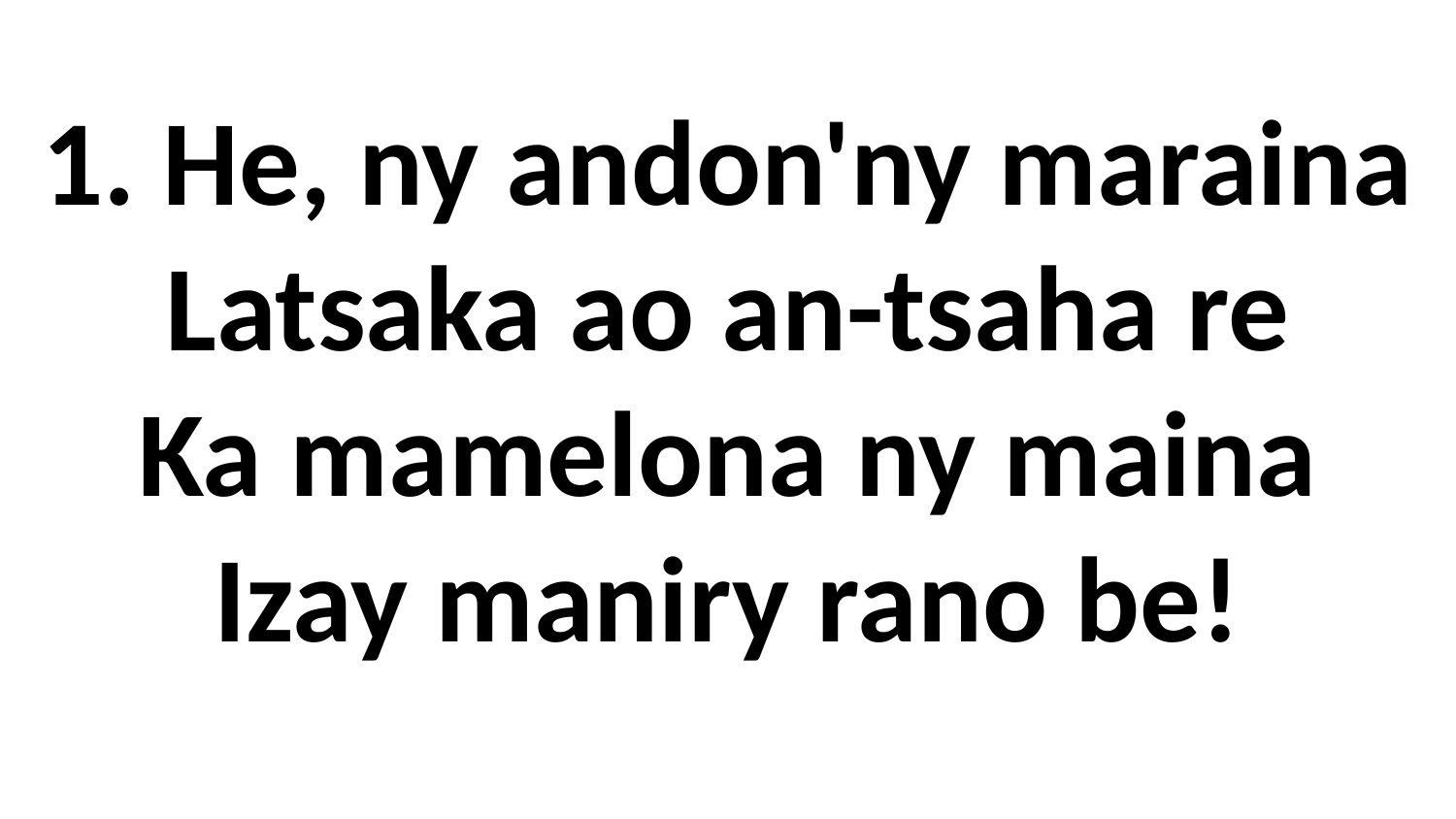

1. He, ny andon'ny maraina
Latsaka ao an-tsaha re
Ka mamelona ny maina
Izay maniry rano be!